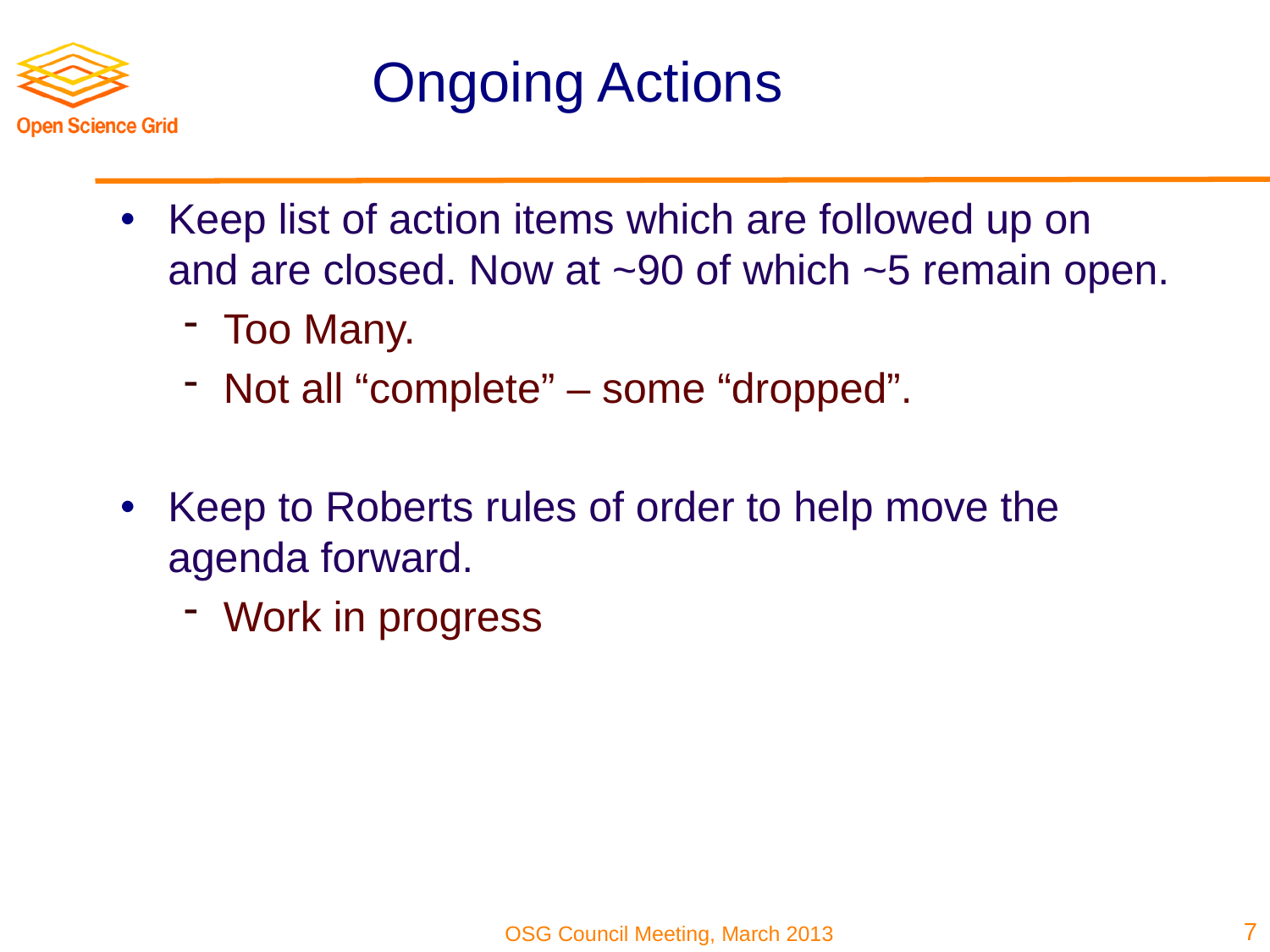

# Ongoing Actions
Keep list of action items which are followed up on and are closed. Now at ~90 of which ~5 remain open.
Too Many.
Not all “complete” – some “dropped”.

Keep to Roberts rules of order to help move the agenda forward.
Work in progress
7